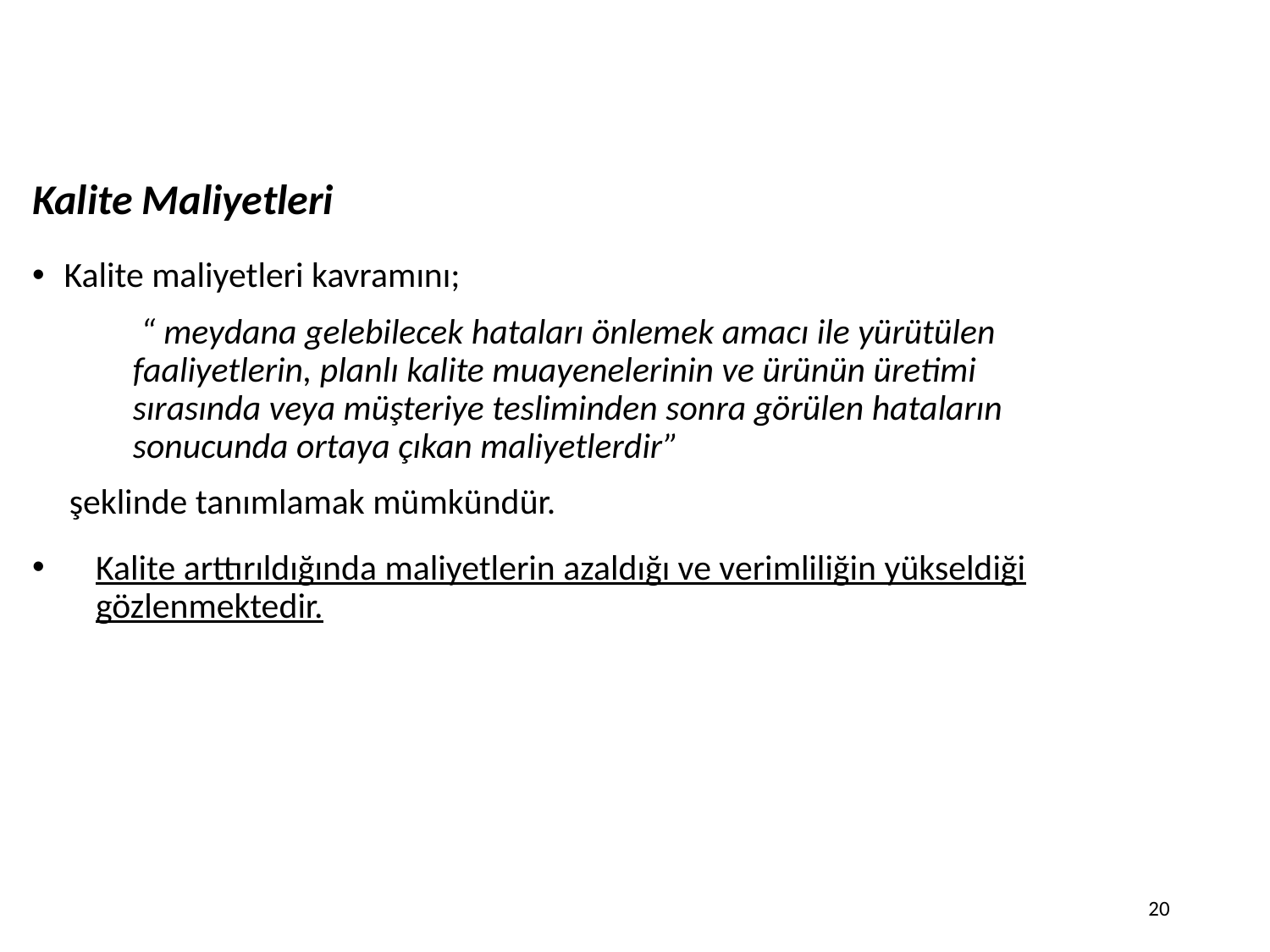

# Kalite Maliyetleri
Kalite maliyetleri kavramını;
 “ meydana gelebilecek hataları önlemek amacı ile yürütülen faaliyetlerin, planlı kalite muayenelerinin ve ürünün üretimi sırasında veya müşteriye tesliminden sonra görülen hataların sonucunda ortaya çıkan maliyetlerdir”
şeklinde tanımlamak mümkündür.
Kalite arttırıldığında maliyetlerin azaldığı ve verimliliğin yükseldiği gözlenmektedir.
20